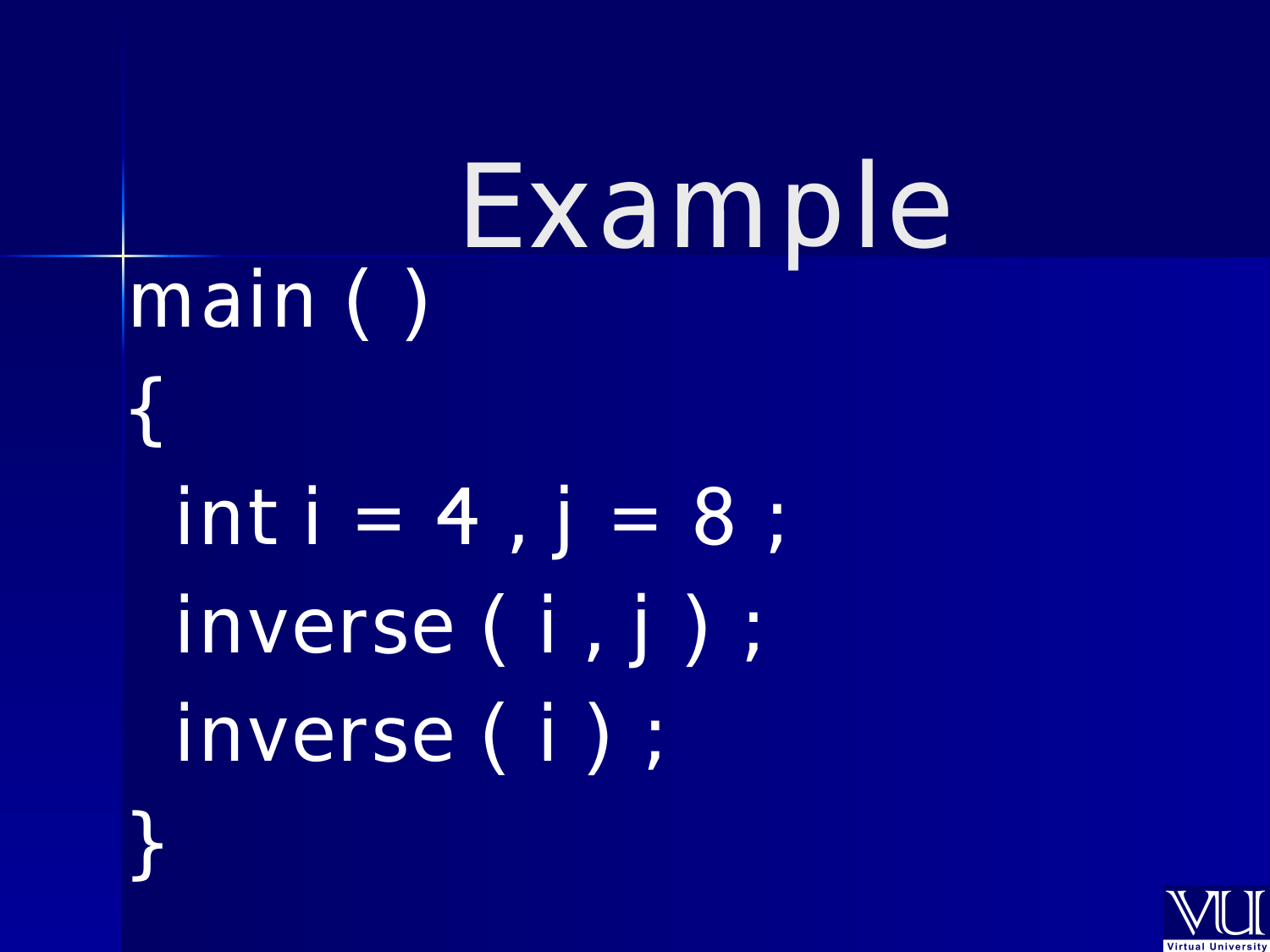

# Example
main ( )
{
	int i = 4 , j = 8 ;
	inverse ( i , j ) ;
	inverse ( i ) ;
}